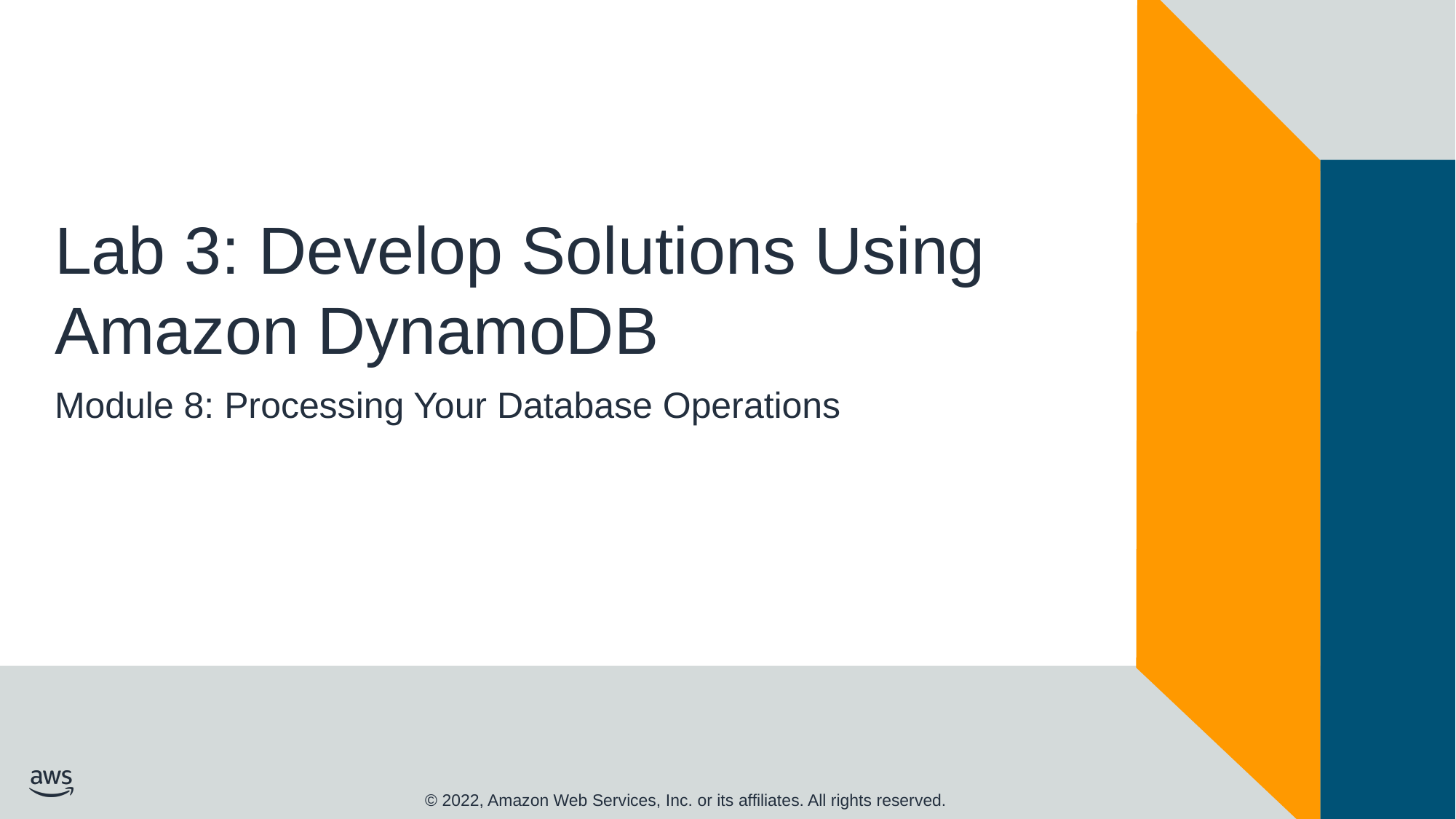

# Lab 3: Develop Solutions Using Amazon DynamoDB
Module 8: Processing Your Database Operations